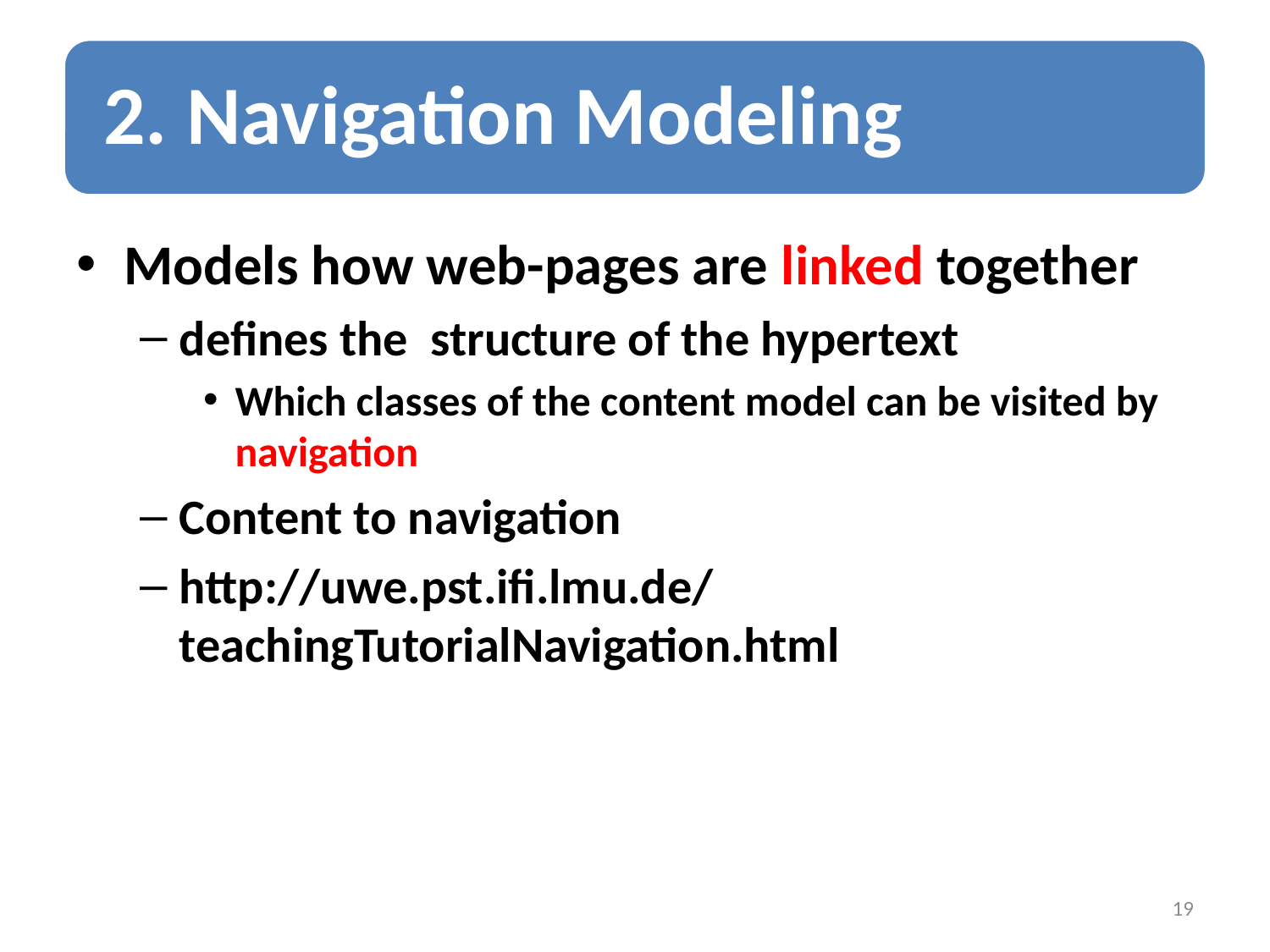

2. Navigation Modeling
Models how web-pages are linked together
defines the  structure of the hypertext
Which classes of the content model can be visited by navigation
Content to navigation
http://uwe.pst.ifi.lmu.de/teachingTutorialNavigation.html

19